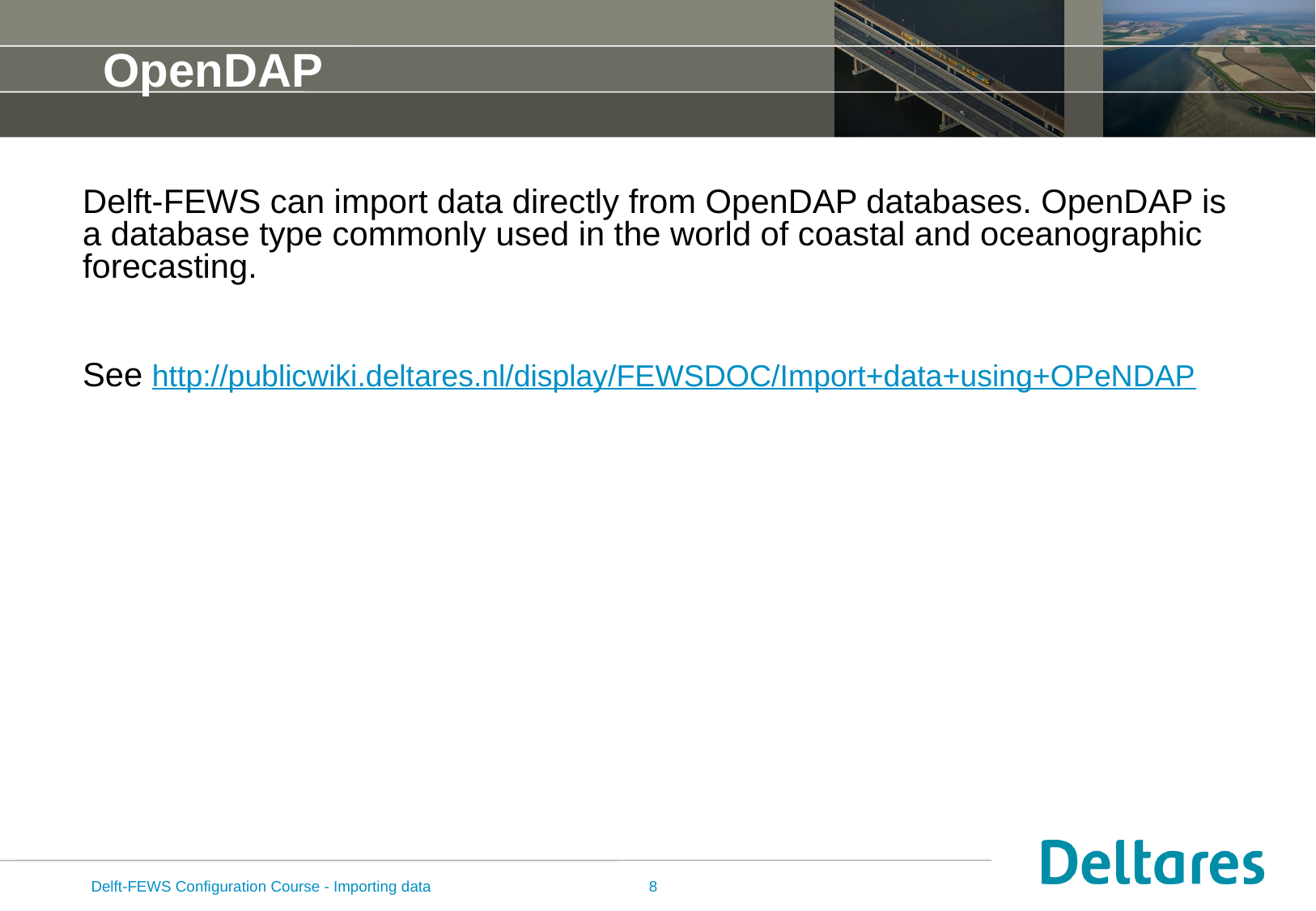

OpenDAP
Delft-FEWS can import data directly from OpenDAP databases. OpenDAP is a database type commonly used in the world of coastal and oceanographic forecasting.

See http://publicwiki.deltares.nl/display/FEWSDOC/Import+data+using+OPeNDAP

Delft-FEWS Configuration Course - Importing data
8